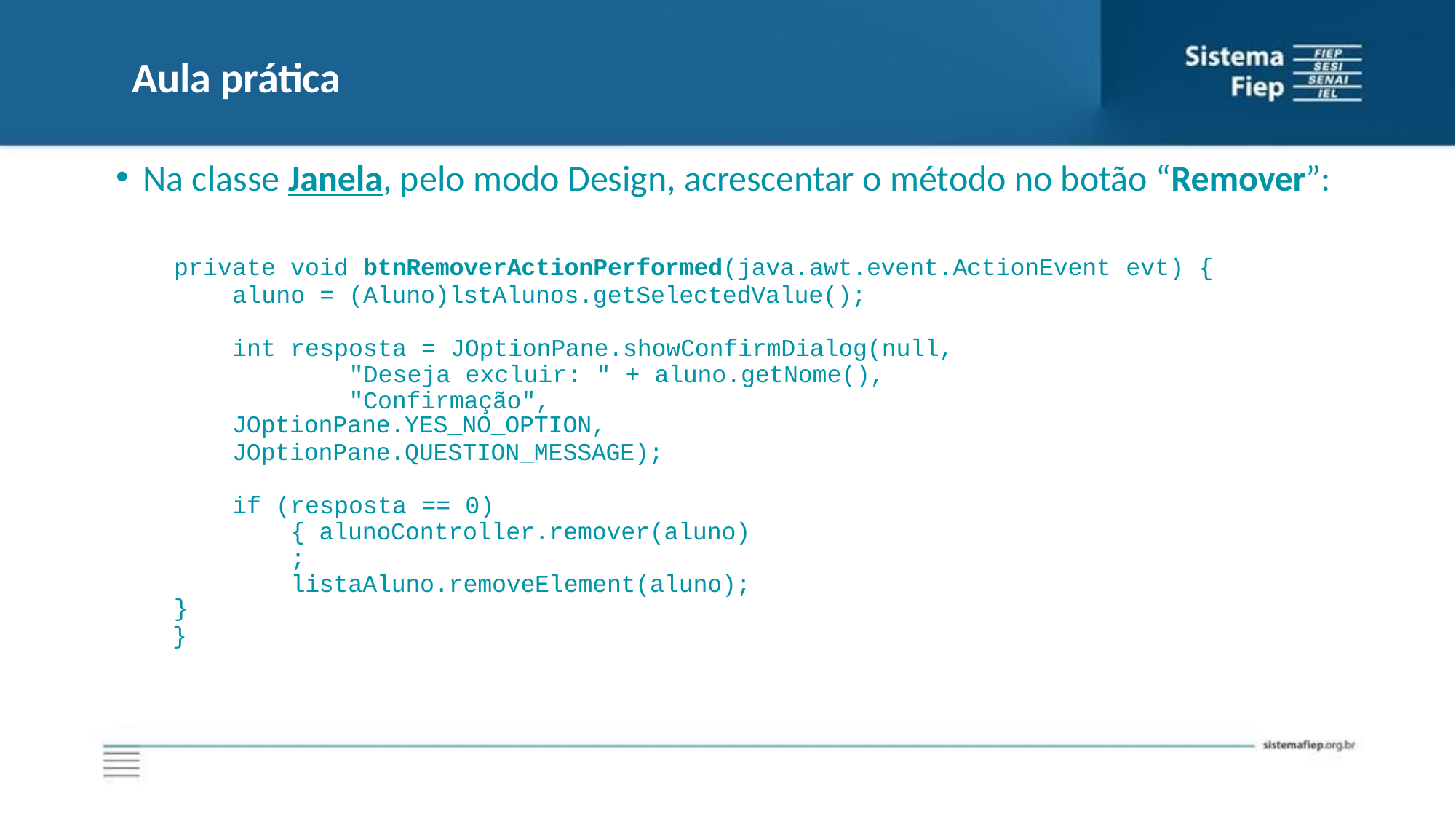

# Aula prática
Na classe Janela, pelo modo Design, acrescentar o método no botão “Remover”:
private void btnRemoverActionPerformed(java.awt.event.ActionEvent evt) {
aluno = (Aluno)lstAlunos.getSelectedValue();
int resposta = JOptionPane.showConfirmDialog(null, "Deseja excluir: " + aluno.getNome(), "Confirmação",
JOptionPane.YES_NO_OPTION,
JOptionPane.QUESTION_MESSAGE);
if (resposta == 0) { alunoController.remover(aluno); listaAluno.removeElement(aluno);
}
}